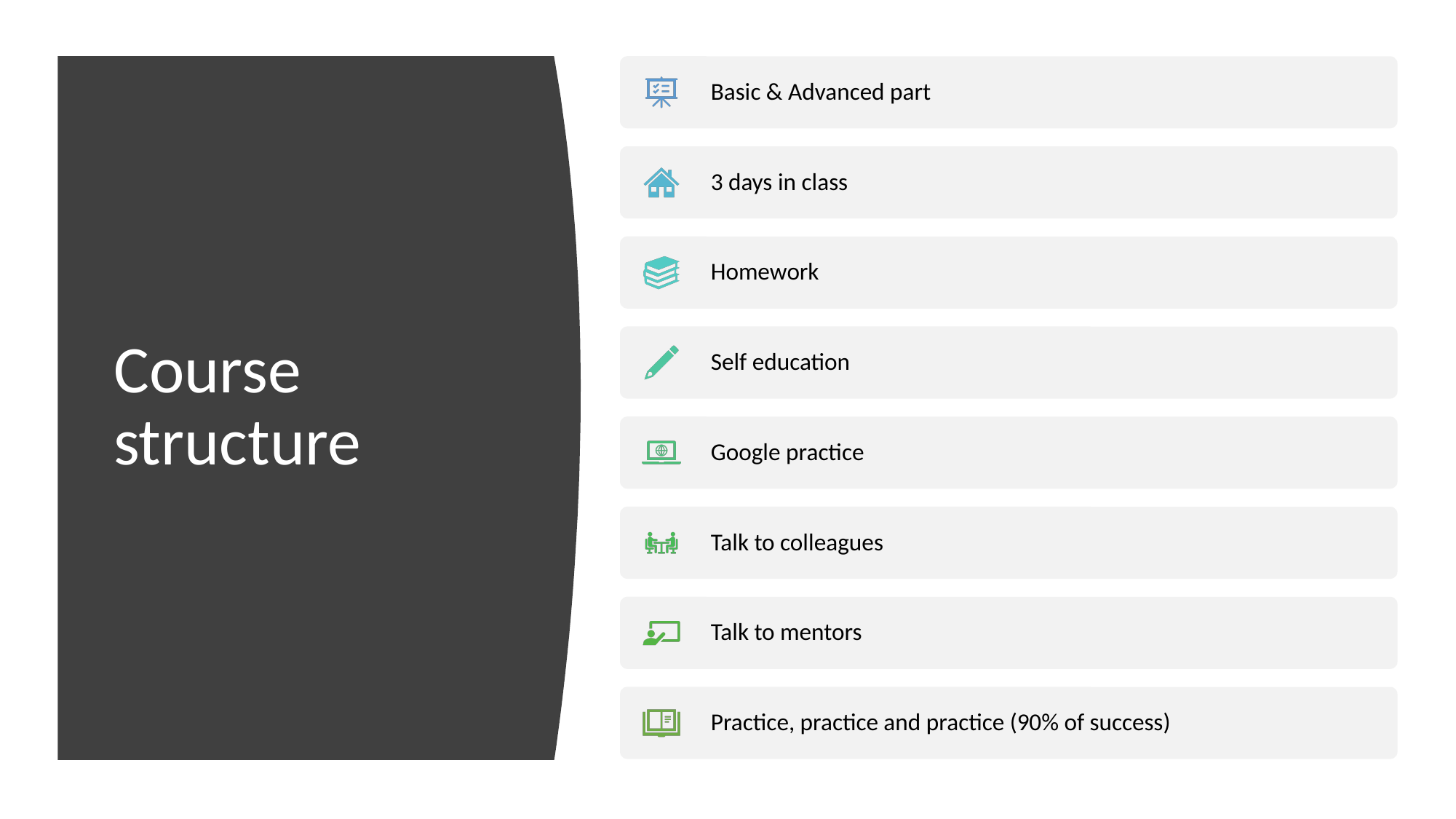

Basic & Advanced part
3 days in class
Homework
Self education
Google practice
Talk to colleagues
Talk to mentors
Practice, practice and practice (90% of success)

# Course structure